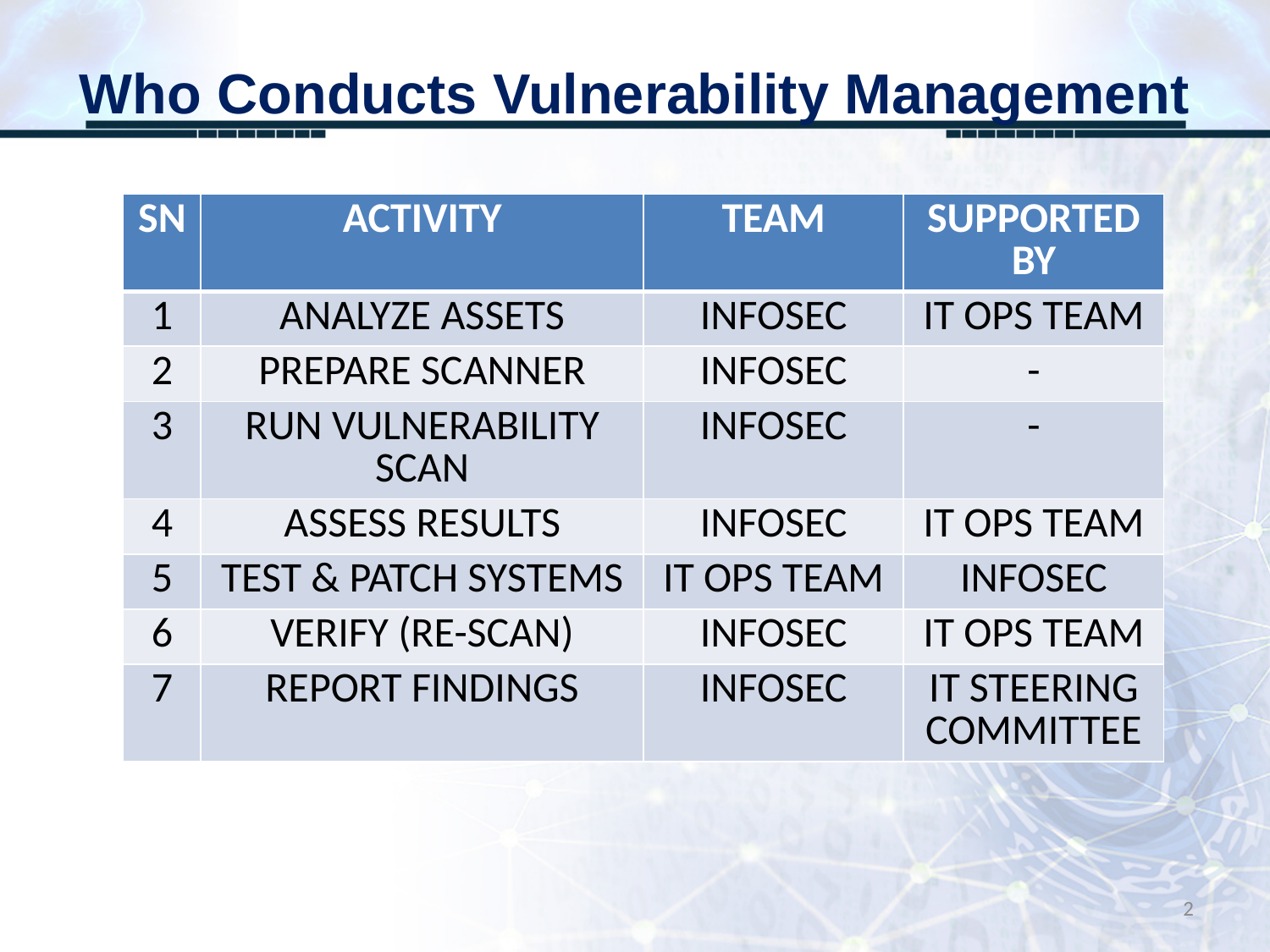

# Who Conducts Vulnerability Management
| SN | ACTIVITY | TEAM | SUPPORTED BY |
| --- | --- | --- | --- |
| 1 | ANALYZE ASSETS | INFOSEC | IT OPS TEAM |
| 2 | PREPARE SCANNER | INFOSEC | - |
| 3 | RUN VULNERABILITY SCAN | INFOSEC | - |
| 4 | ASSESS RESULTS | INFOSEC | IT OPS TEAM |
| 5 | TEST & PATCH SYSTEMS | IT OPS TEAM | INFOSEC |
| 6 | VERIFY (RE-SCAN) | INFOSEC | IT OPS TEAM |
| 7 | REPORT FINDINGS | INFOSEC | IT STEERING COMMITTEE |
2